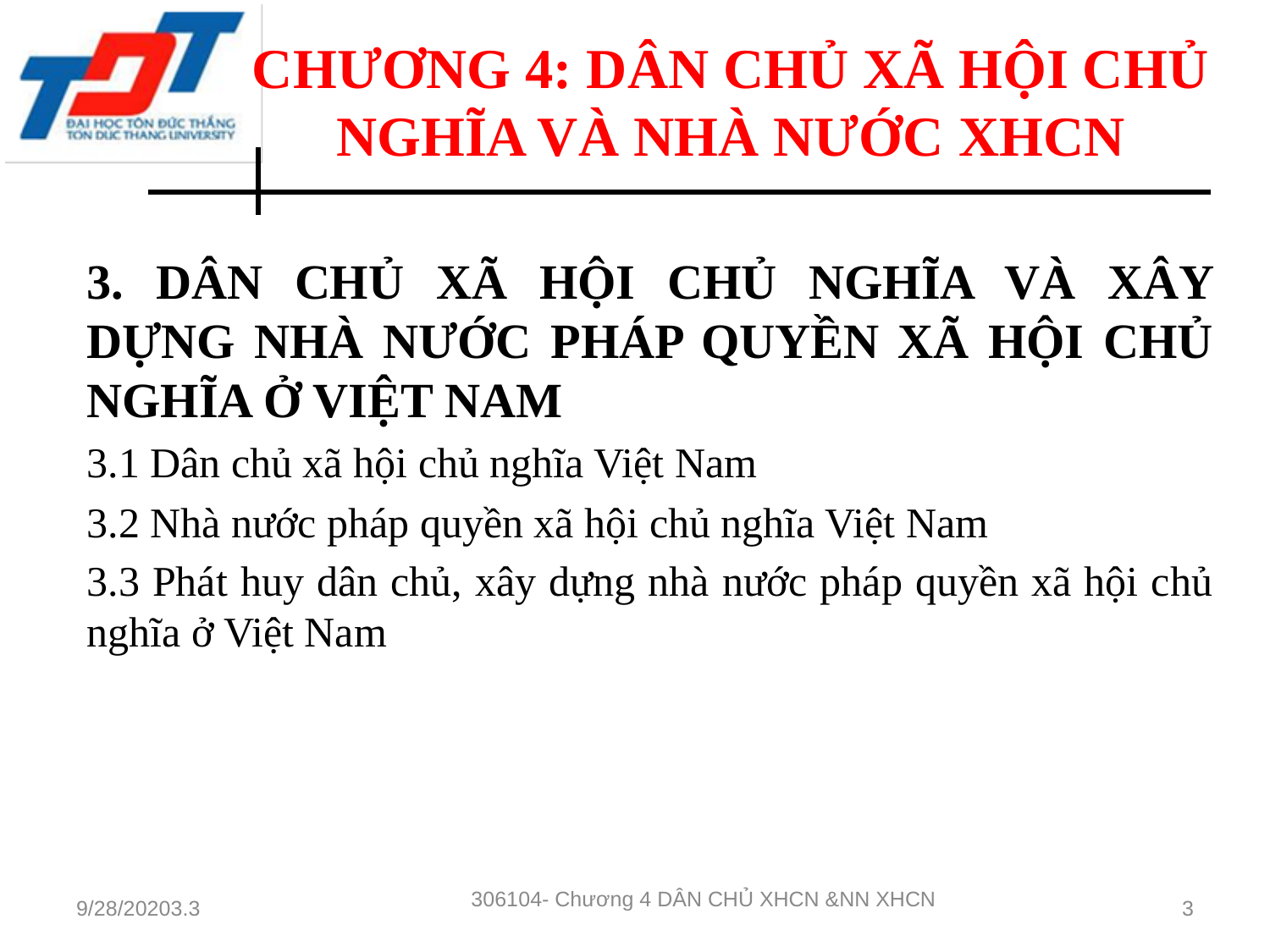

CHƯƠNG 4: DÂN CHỦ XÃ HỘI CHỦ NGHĨA VÀ NHÀ NƯỚC XHCN
3. DÂN CHỦ XÃ HỘI CHỦ NGHĨA VÀ XÂY DỰNG NHÀ NƯỚC PHÁP QUYỀN XÃ HỘI CHỦ NGHĨA Ở VIỆT NAM
3.1 Dân chủ xã hội chủ nghĩa Việt Nam
3.2 Nhà nước pháp quyền xã hội chủ nghĩa Việt Nam
3.3 Phát huy dân chủ, xây dựng nhà nước pháp quyền xã hội chủ nghĩa ở Việt Nam

9/28/20203.3
306104- Chương 4 DÂN CHỦ XHCN &NN XHCN
3